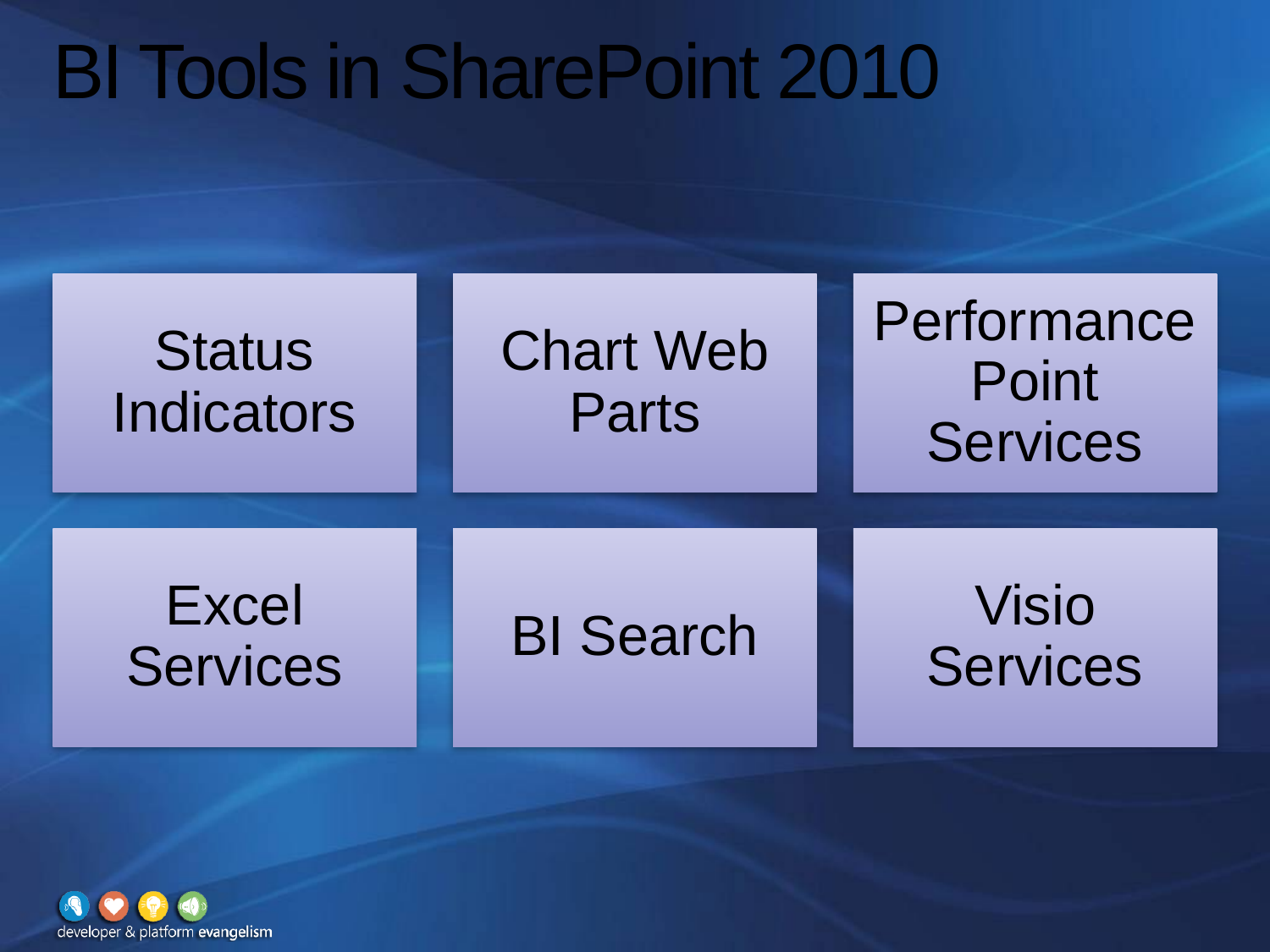

# BI Tools in SharePoint 2010
Status Indicators
Chart Web Parts
Performance Point Services
Excel Services
BI Search
Visio Services